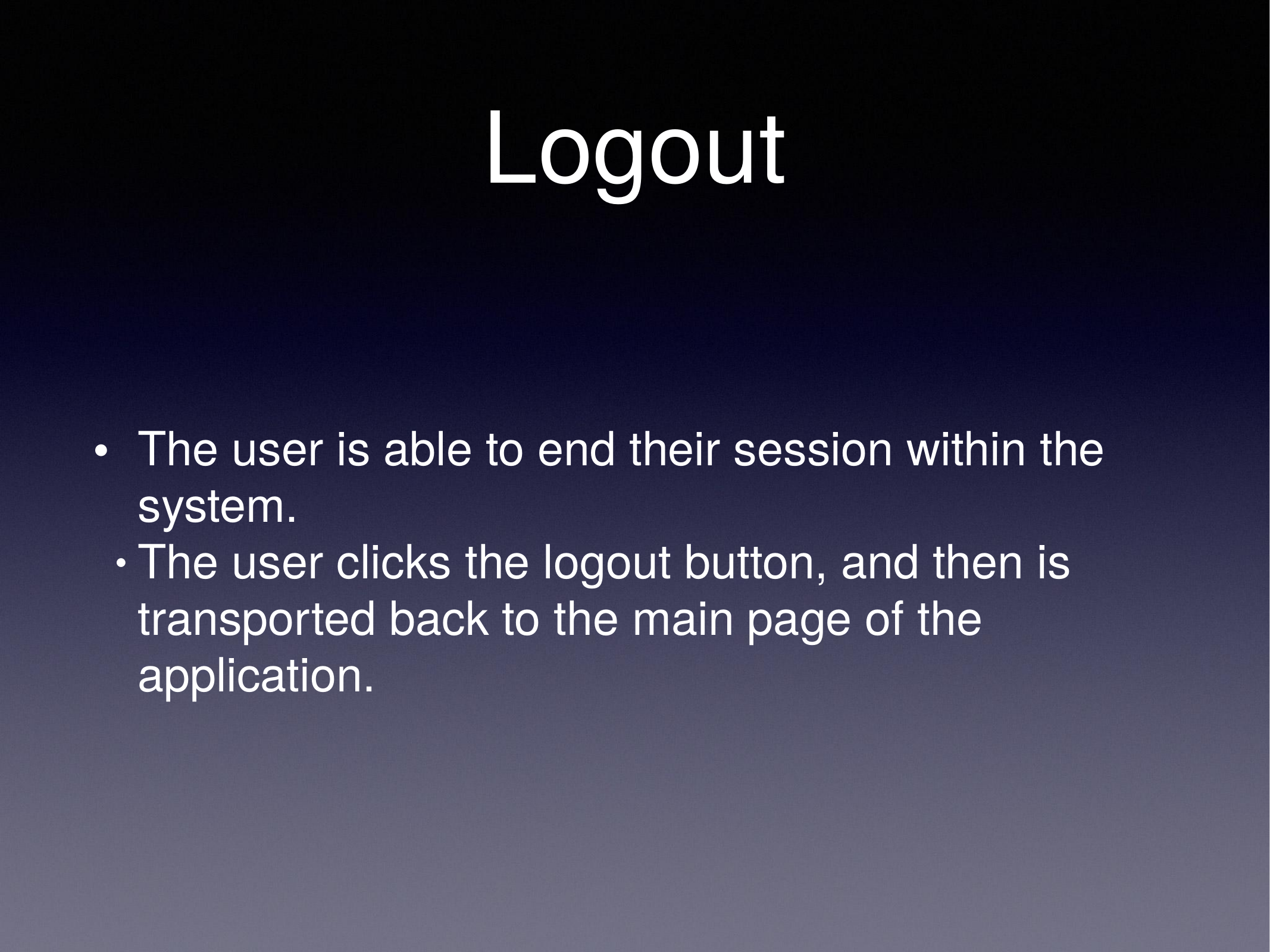

# Logout
The user is able to end their session within the system.
The user clicks the logout button, and then is transported back to the main page of the application.